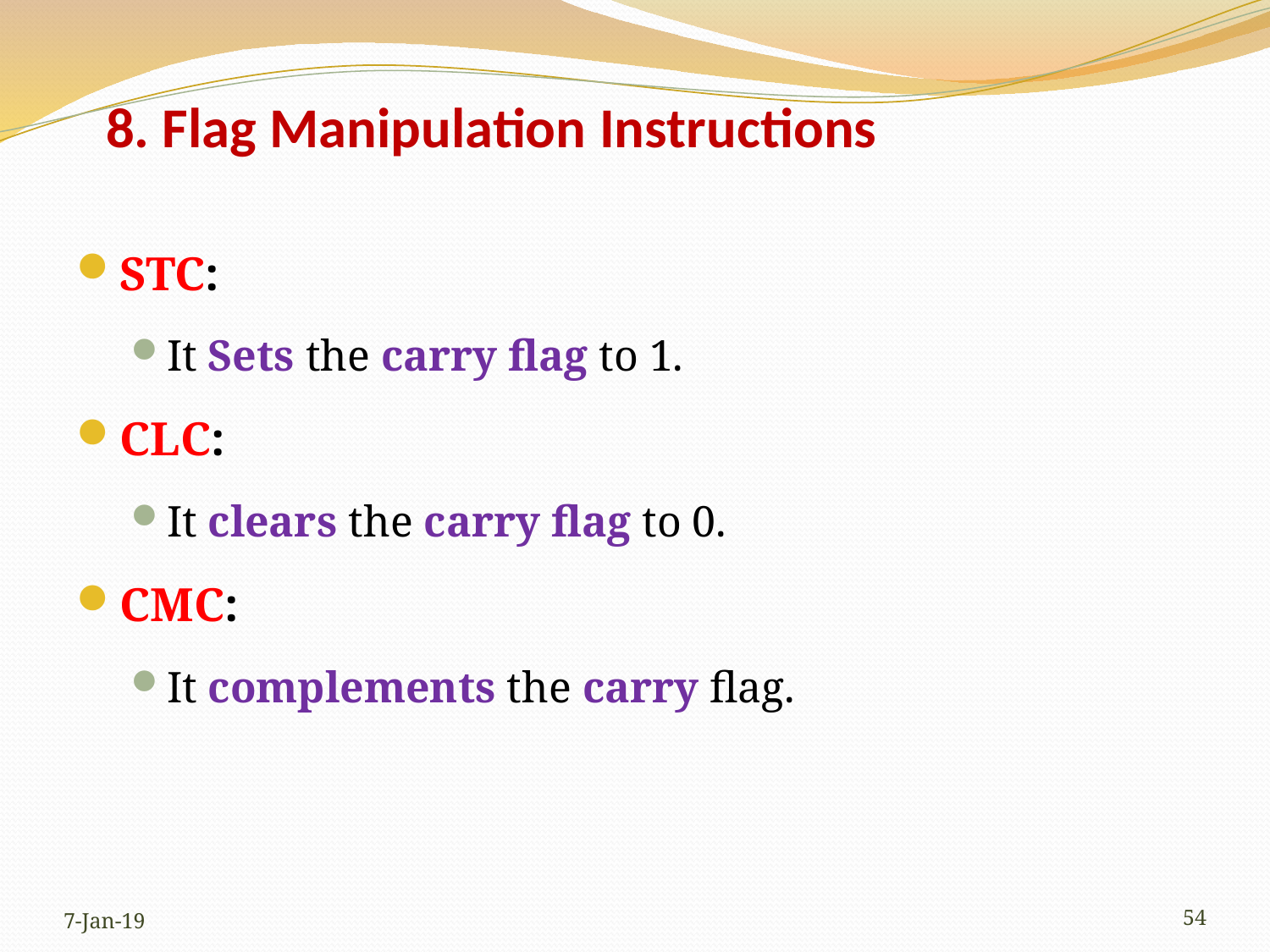

# 8. Flag Manipulation Instructions
STC:
It Sets the carry flag to 1.
CLC:
It clears the carry flag to 0.
CMC:
It complements the carry flag.

7-Jan-19
54